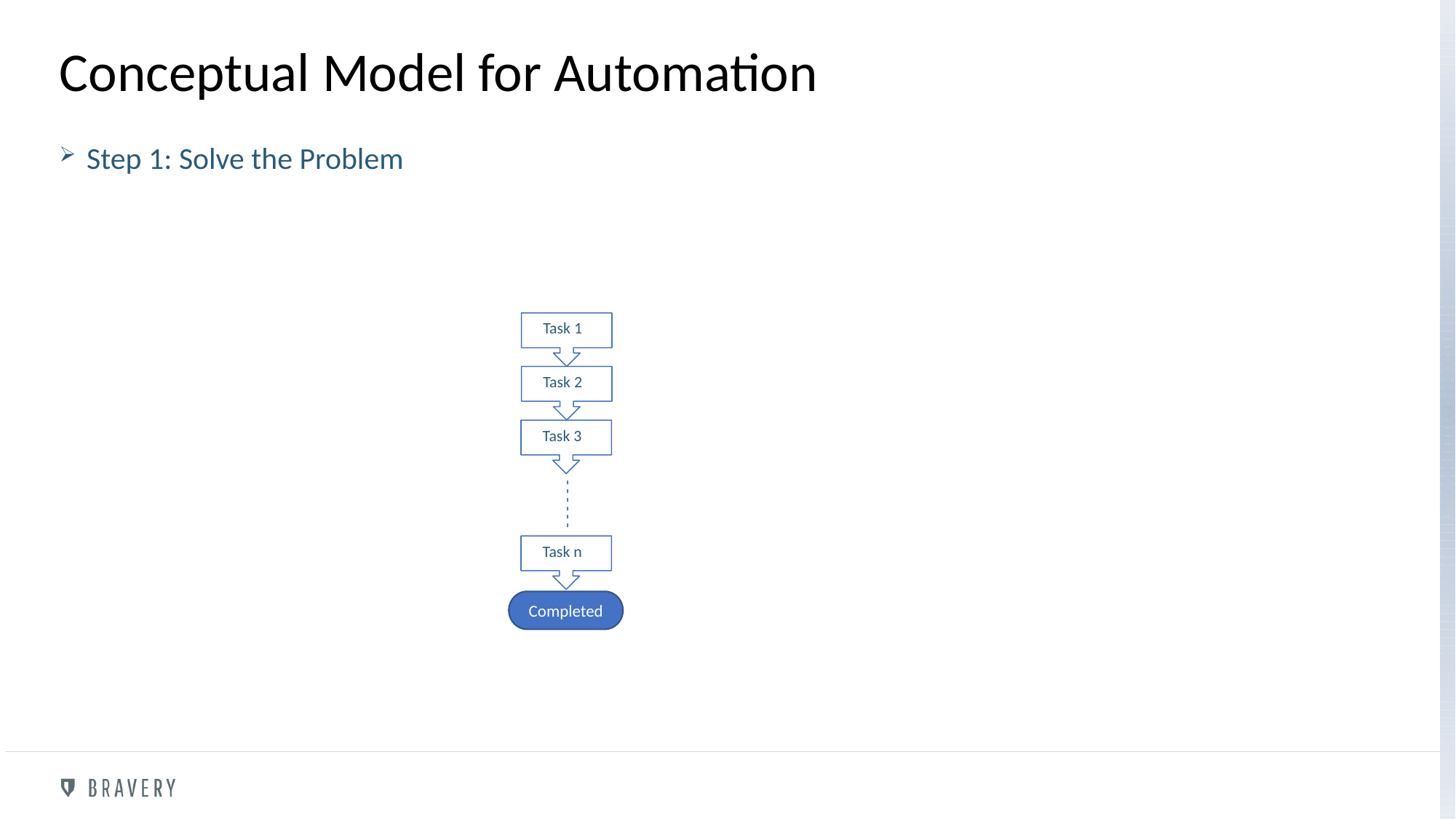

# Conceptual Model for Automation
Step 1: Solve the Problem

Task 1

Task 2

Task 3
- - - - - -

Task n
Completed